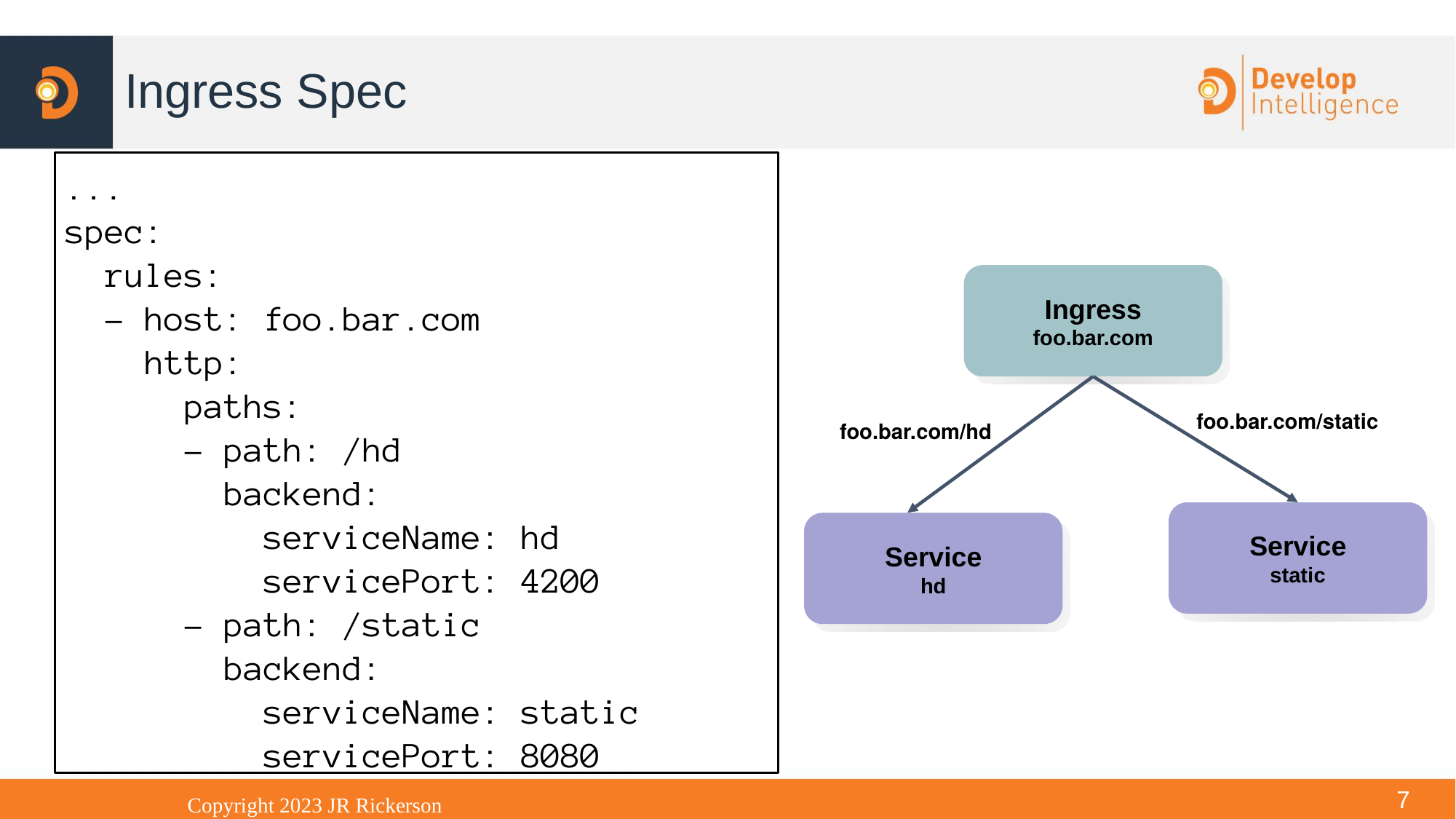

# Ingress Spec
...
spec:
  rules:
  - host: foo.bar.com
    http:
      paths:
      - path: /hd
        backend:
          serviceName: hd
          servicePort: 4200
      - path: /static
        backend:
          serviceName: static
          servicePort: 8080

Ingress
foo.bar.com

foo.bar.com/hd
foo.bar.com/static
Service
static

Service
hd

7
Copyright 2023 JR Rickerson